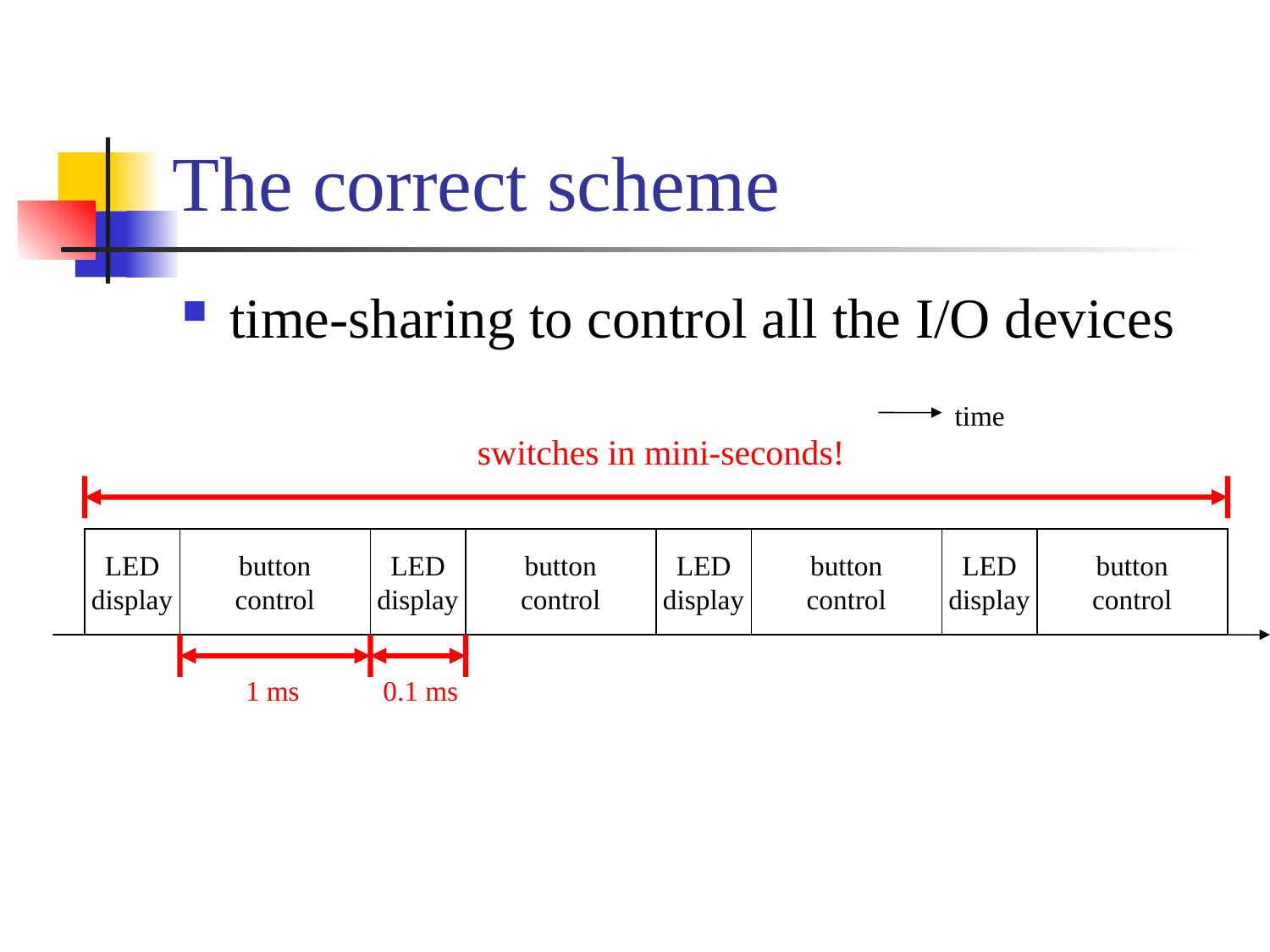

# The correct scheme
time-sharing to control all the I/O devices
time

switches in mini-seconds!

LED
display
button
control
LED
display
button
control
LED
display
button
control
LED
display
button
control

1 ms
0.1 ms